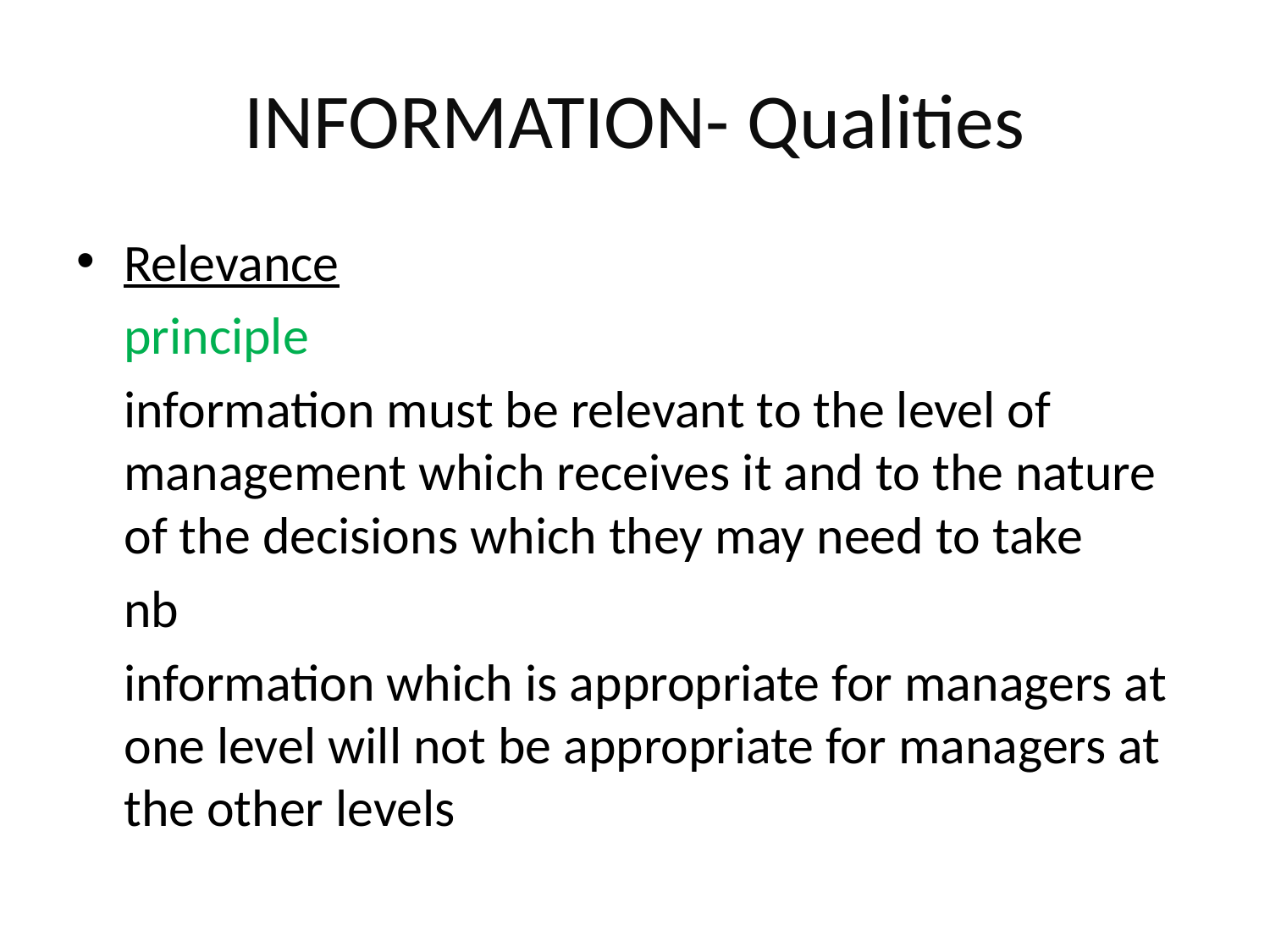

# INFORMATION- Qualities
Relevance
	principle
	information must be relevant to the level of management which receives it and to the nature of the decisions which they may need to take
	nb
	information which is appropriate for managers at one level will not be appropriate for managers at the other levels